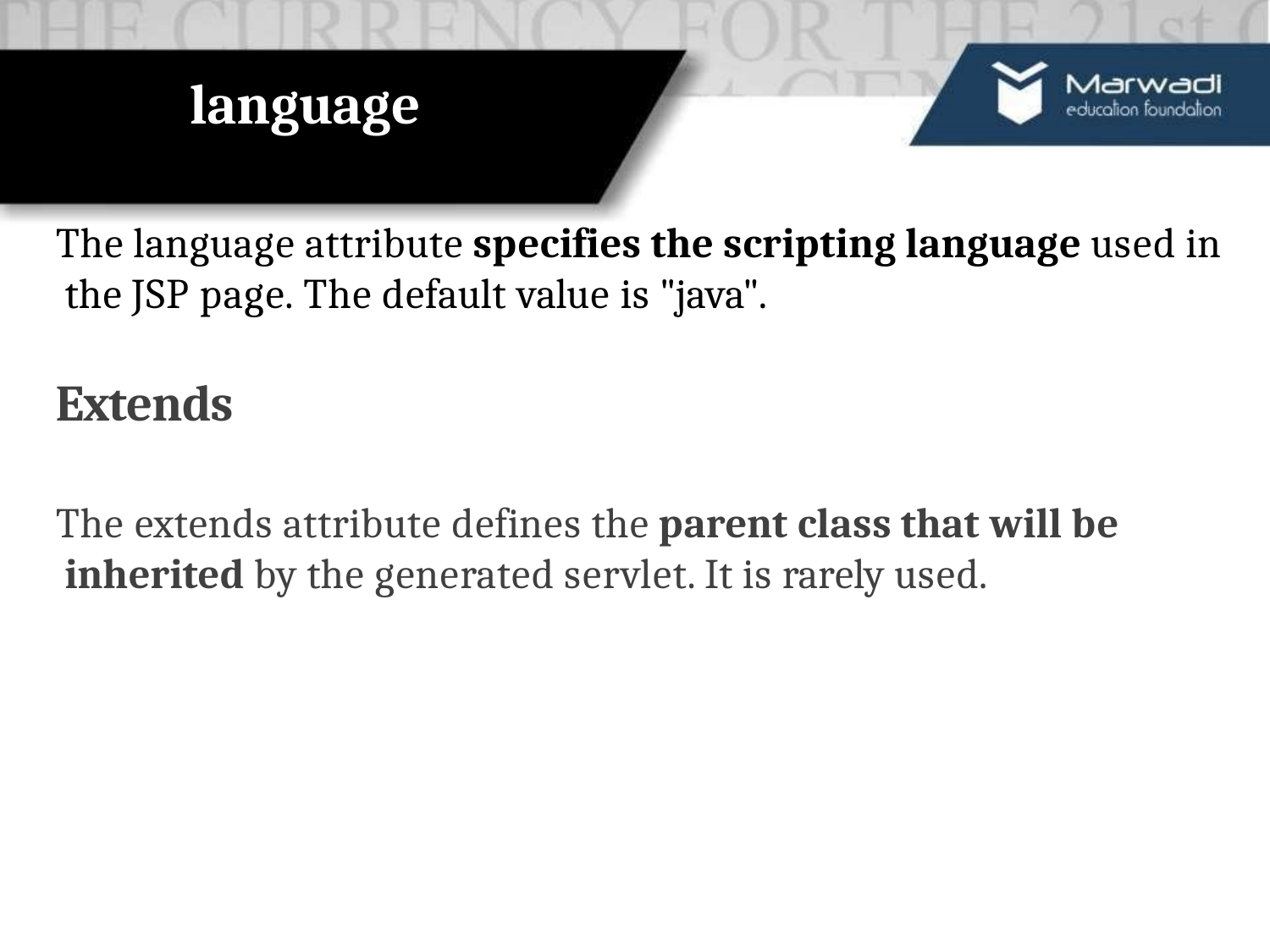

# language
The language attribute specifies the scripting language used in  the JSP page. The default value is "java".

Extends

The extends attribute defines the parent class that will be  inherited by the generated servlet. It is rarely used.